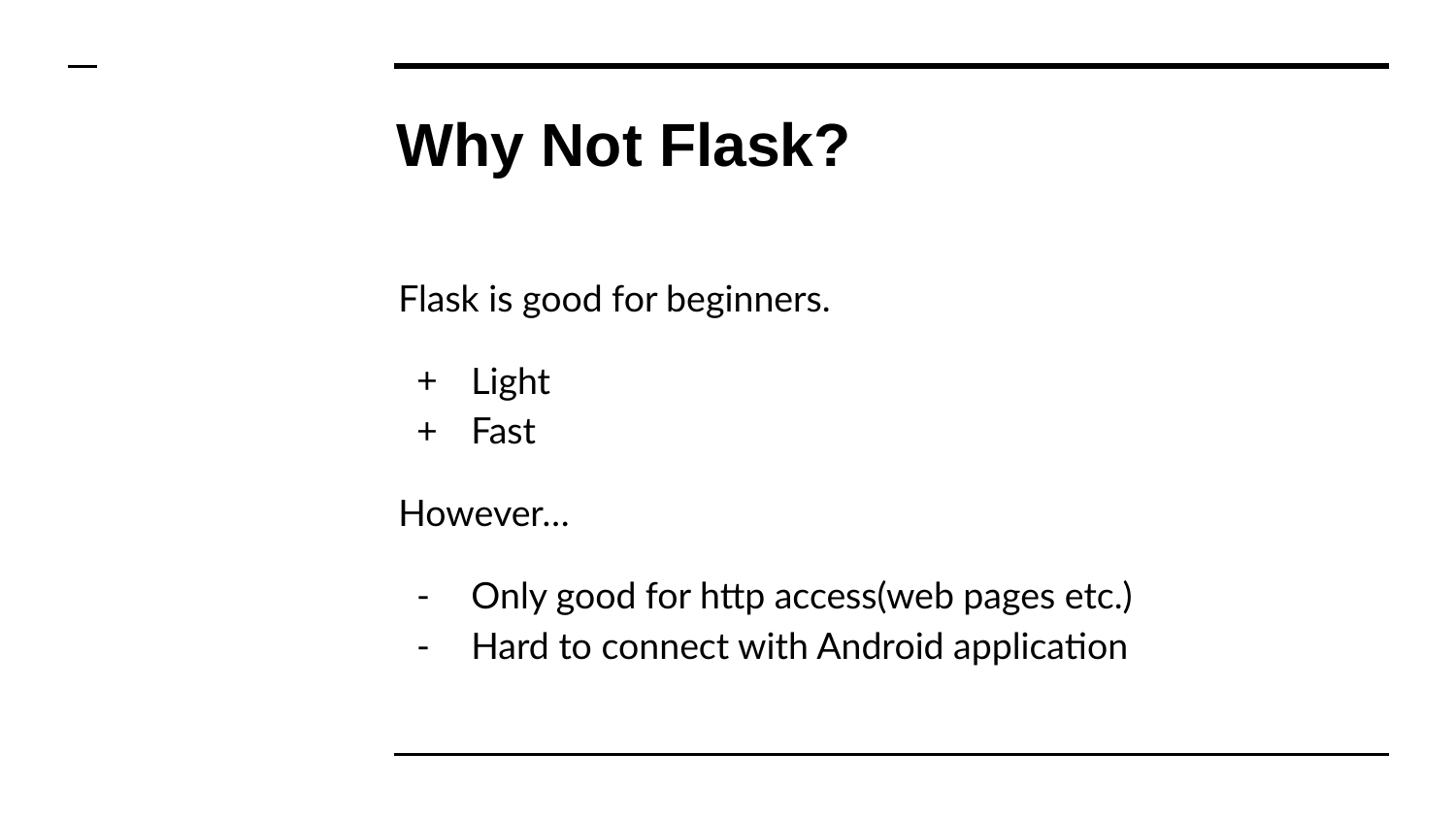

# Why Not Flask?
Flask is good for beginners.
Light
Fast
However…
Only good for http access(web pages etc.)
Hard to connect with Android application